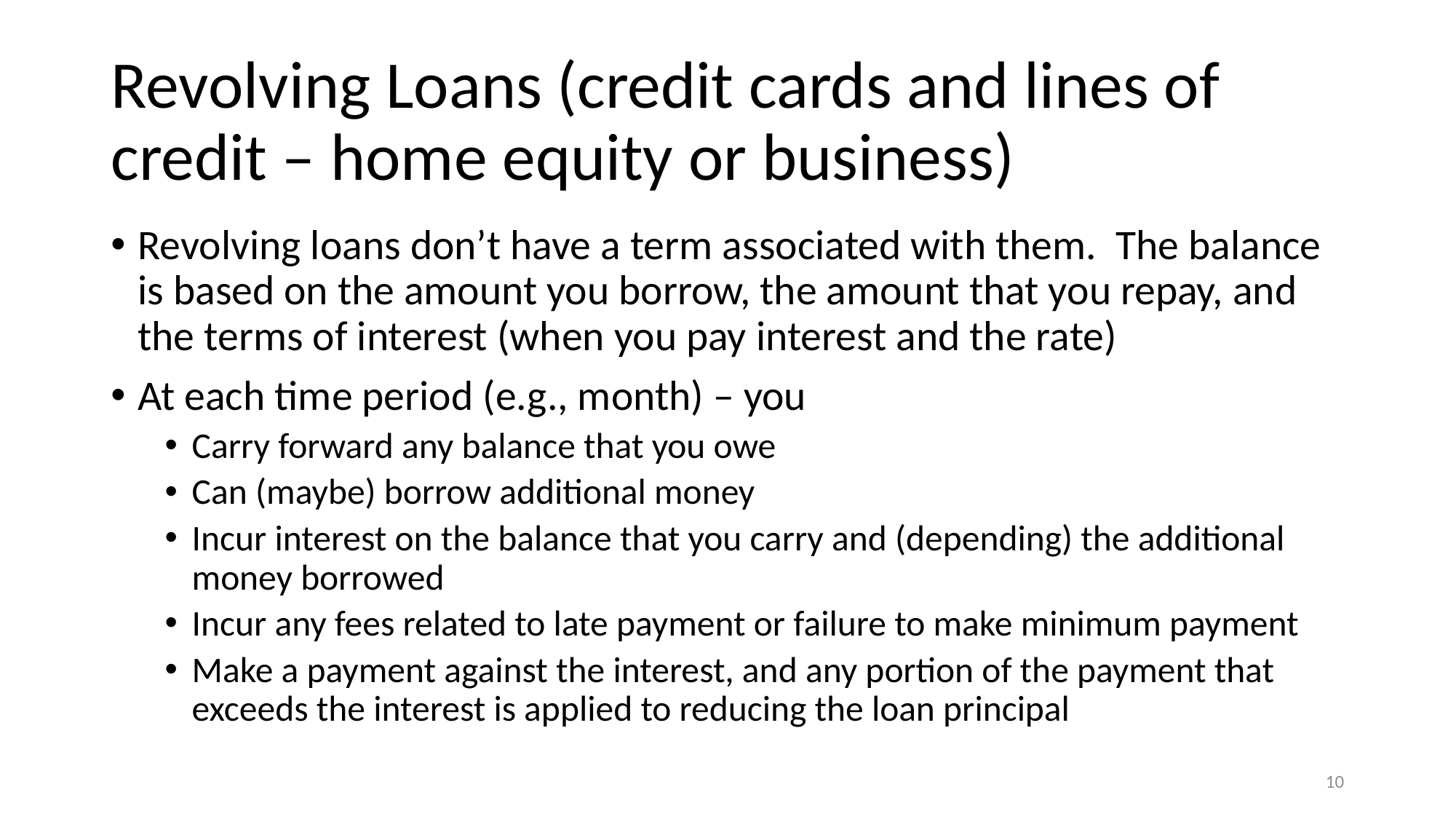

# Revolving Loans (credit cards and lines of credit – home equity or business)
Revolving loans don’t have a term associated with them.  The balance is based on the amount you borrow, the amount that you repay, and the terms of interest (when you pay interest and the rate)
At each time period (e.g., month) – you
Carry forward any balance that you owe
Can (maybe) borrow additional money
Incur interest on the balance that you carry and (depending) the additional money borrowed
Incur any fees related to late payment or failure to make minimum payment
Make a payment against the interest, and any portion of the payment that exceeds the interest is applied to reducing the loan principal
10